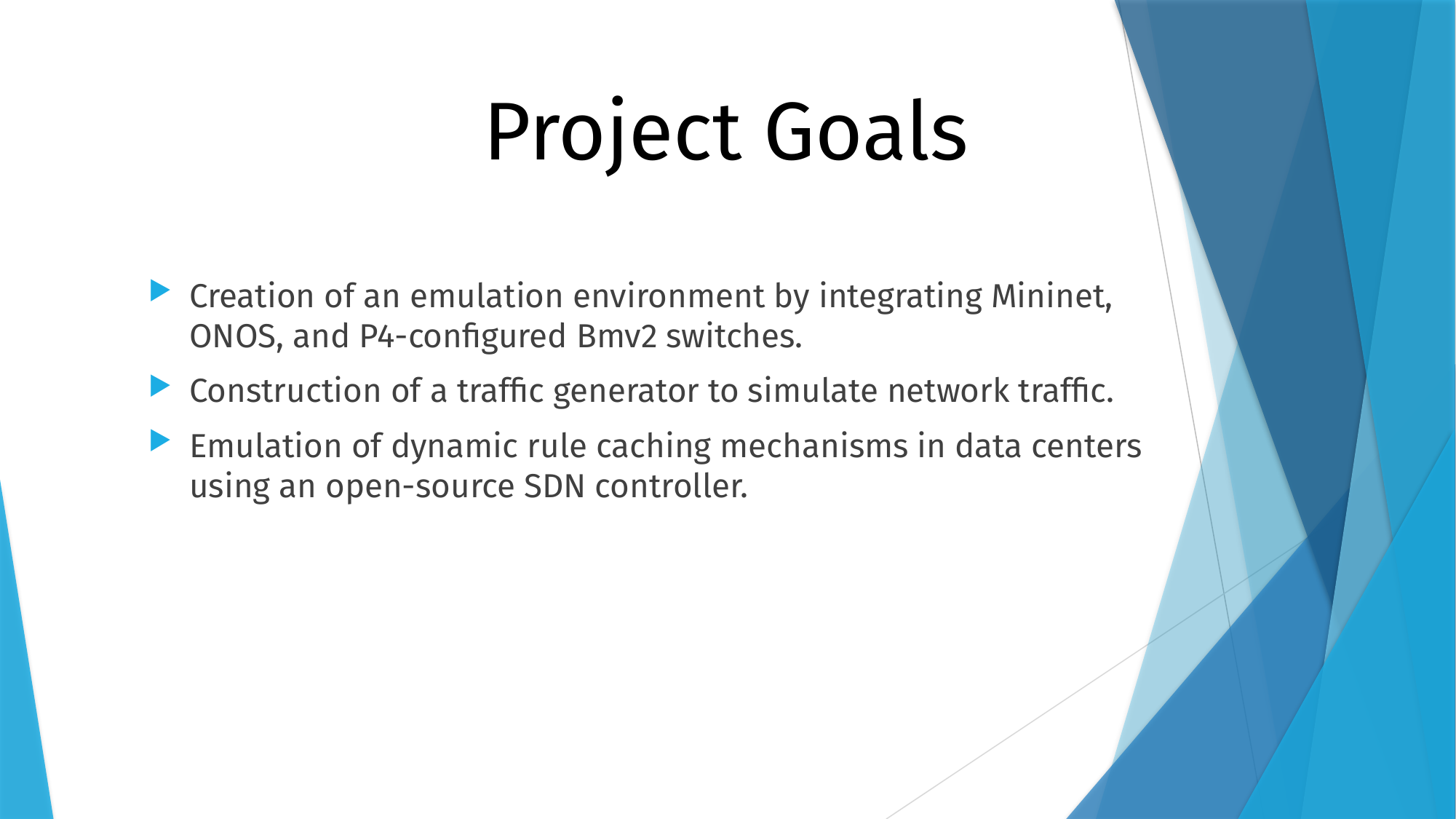

# Project Goals
Creation of an emulation environment by integrating Mininet, ONOS, and P4-configured Bmv2 switches.
Construction of a traffic generator to simulate network traffic.
Emulation of dynamic rule caching mechanisms in data centers using an open-source SDN controller.